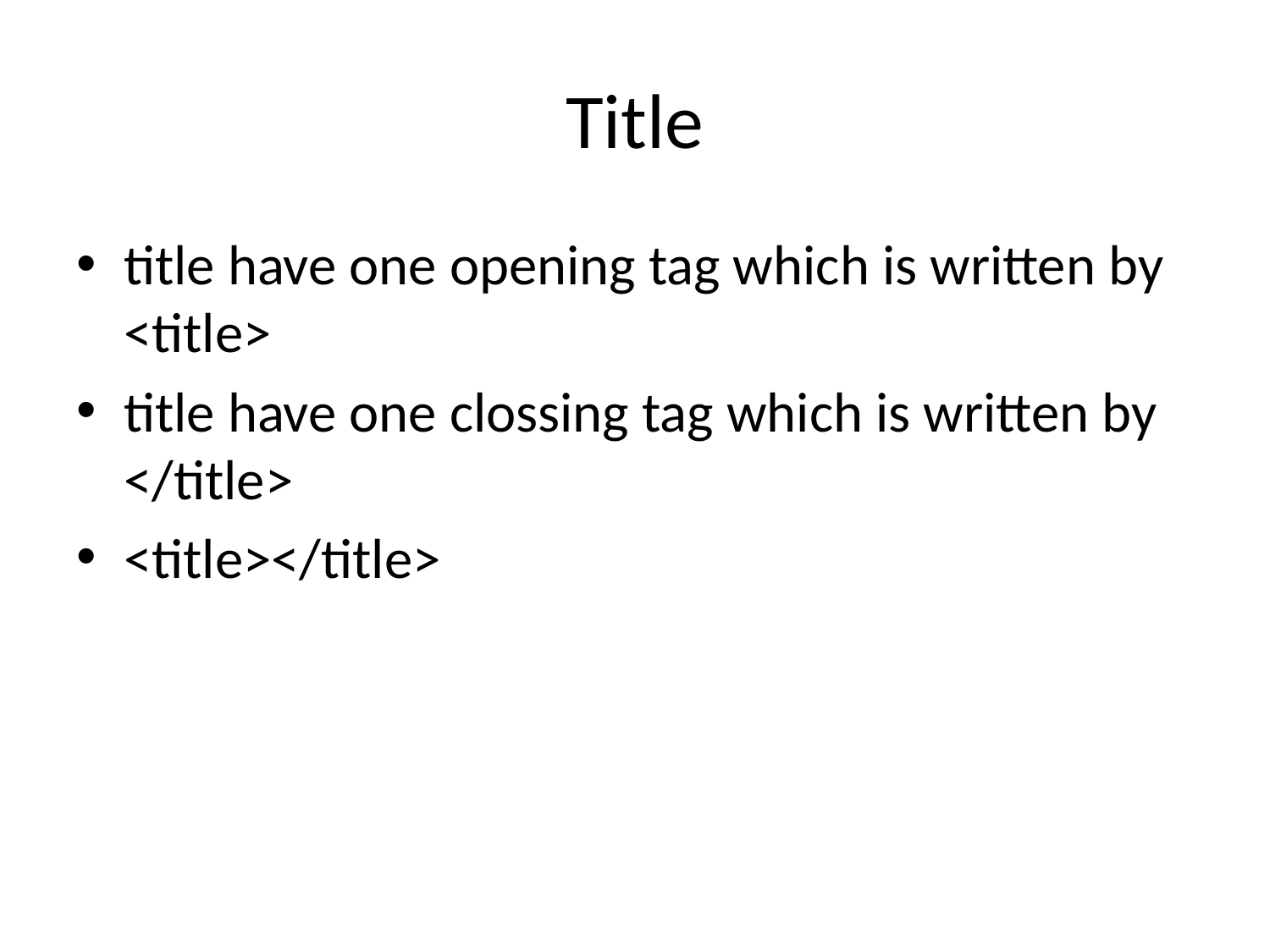

# Title
title have one opening tag which is written by <title>
title have one clossing tag which is written by </title>
<title></title>